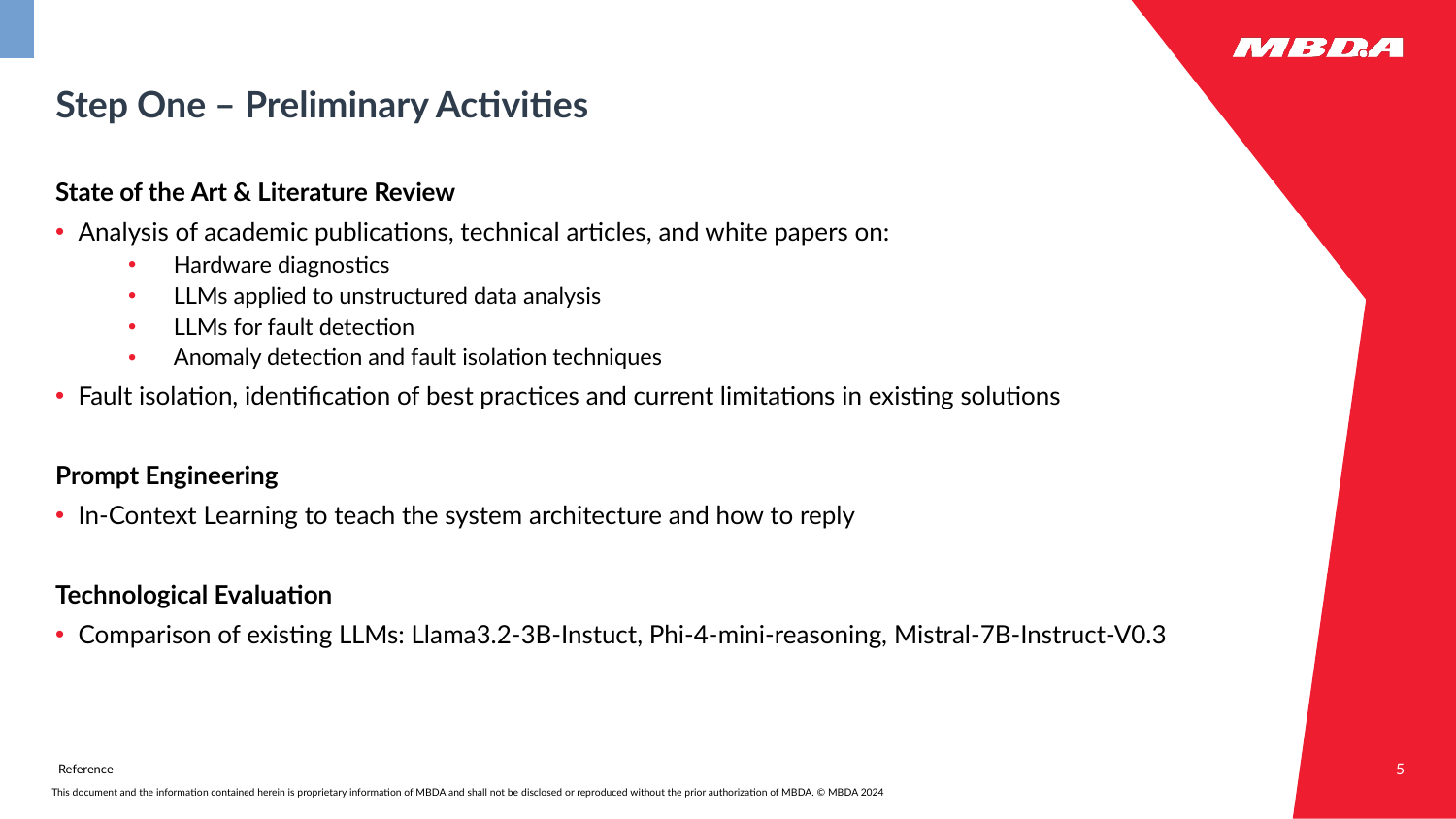

# Step One – Preliminary Activities
State of the Art & Literature Review
Analysis of academic publications, technical articles, and white papers on:
Hardware diagnostics
LLMs applied to unstructured data analysis
LLMs for fault detection
Anomaly detection and fault isolation techniques
Fault isolation, identification of best practices and current limitations in existing solutions

Prompt Engineering
In-Context Learning to teach the system architecture and how to reply

Technological Evaluation
Comparison of existing LLMs: Llama3.2-3B-Instuct, Phi-4-mini-reasoning, Mistral-7B-Instruct-V0.3

5
Reference